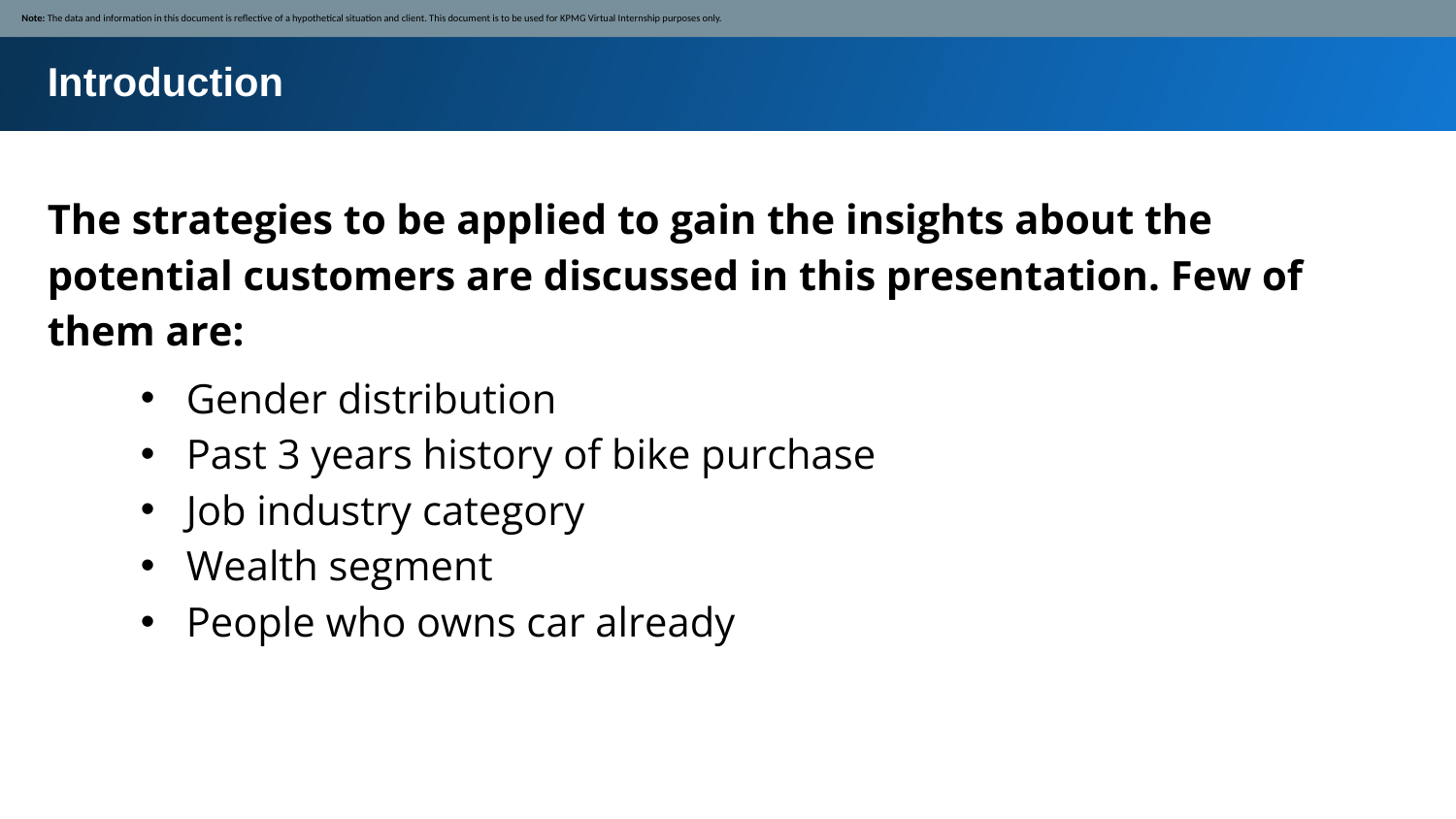

Note: The data and information in this document is reflective of a hypothetical situation and client. This document is to be used for KPMG Virtual Internship purposes only.
Introduction
The strategies to be applied to gain the insights about the potential customers are discussed in this presentation. Few of them are:
Gender distribution
Past 3 years history of bike purchase
Job industry category
Wealth segment
People who owns car already